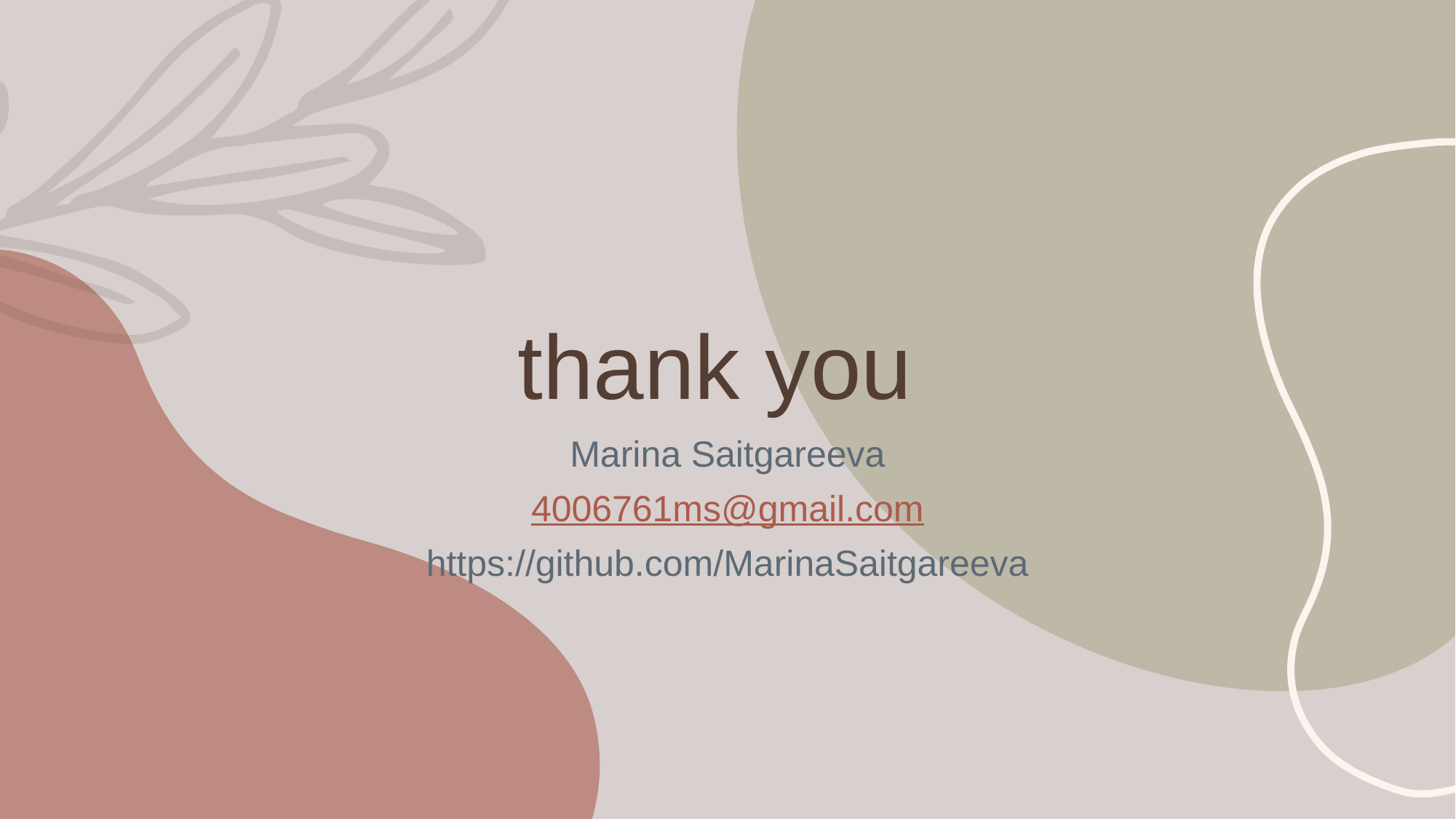

# thank you
Marina Saitgareeva
4006761ms@gmail.com
https://github.com/MarinaSaitgareeva